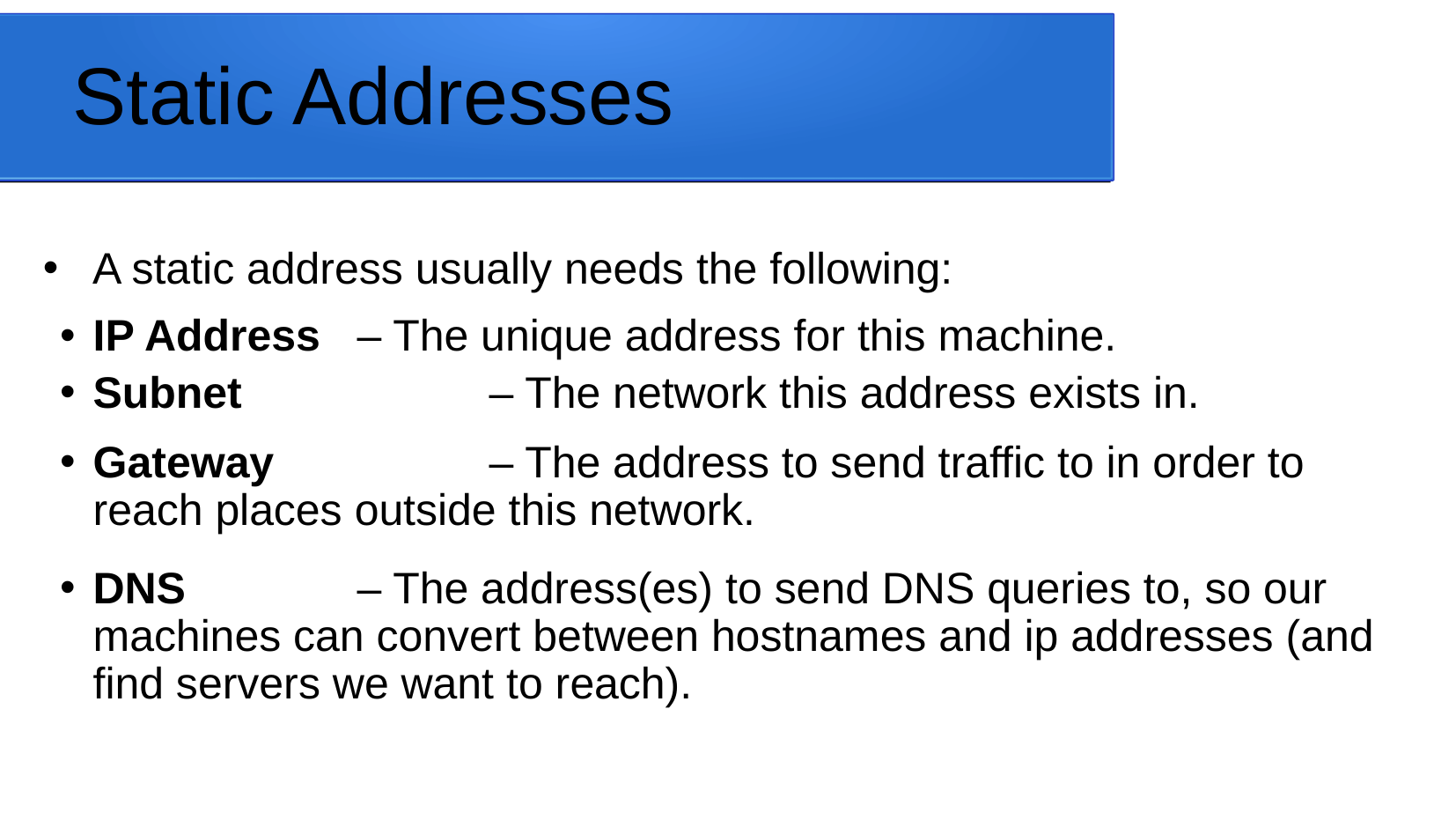

# Static Addresses
A static address usually needs the following:
IP Address 	– The unique address for this machine.
Subnet 		– The network this address exists in.
Gateway 		– The address to send traffic to in order to reach places outside this network.
DNS 		– The address(es) to send DNS queries to, so our machines can convert between hostnames and ip addresses (and find servers we want to reach).